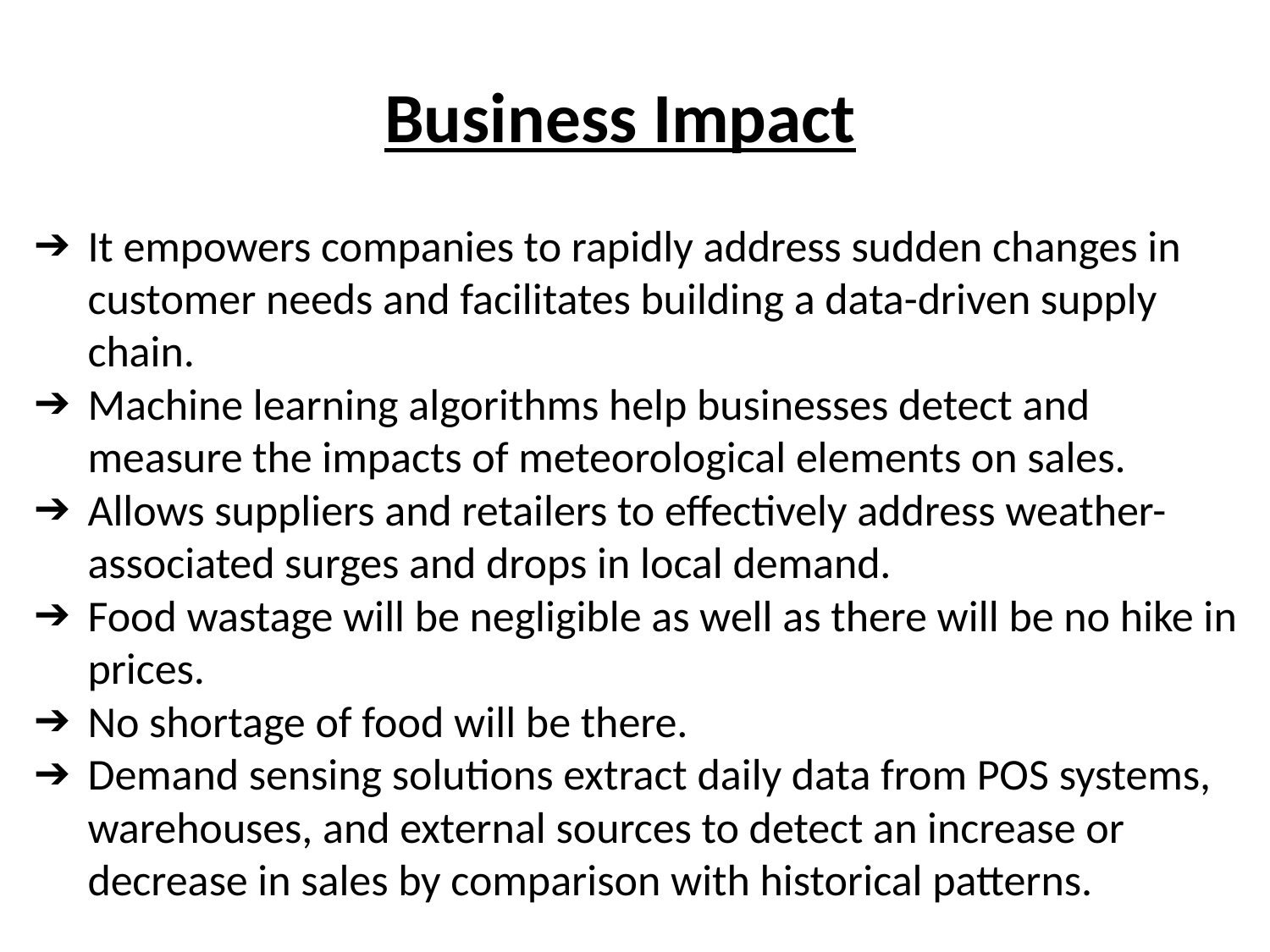

Business Impact

It empowers companies to rapidly address sudden changes in customer needs and facilitates building a data-driven supply chain.
Machine learning algorithms help businesses detect and measure the impacts of meteorological elements on sales.
Allows suppliers and retailers to effectively address weather-associated surges and drops in local demand.
Food wastage will be negligible as well as there will be no hike in prices.
No shortage of food will be there.
Demand sensing solutions extract daily data from POS systems, warehouses, and external sources to detect an increase or decrease in sales by comparison with historical patterns.